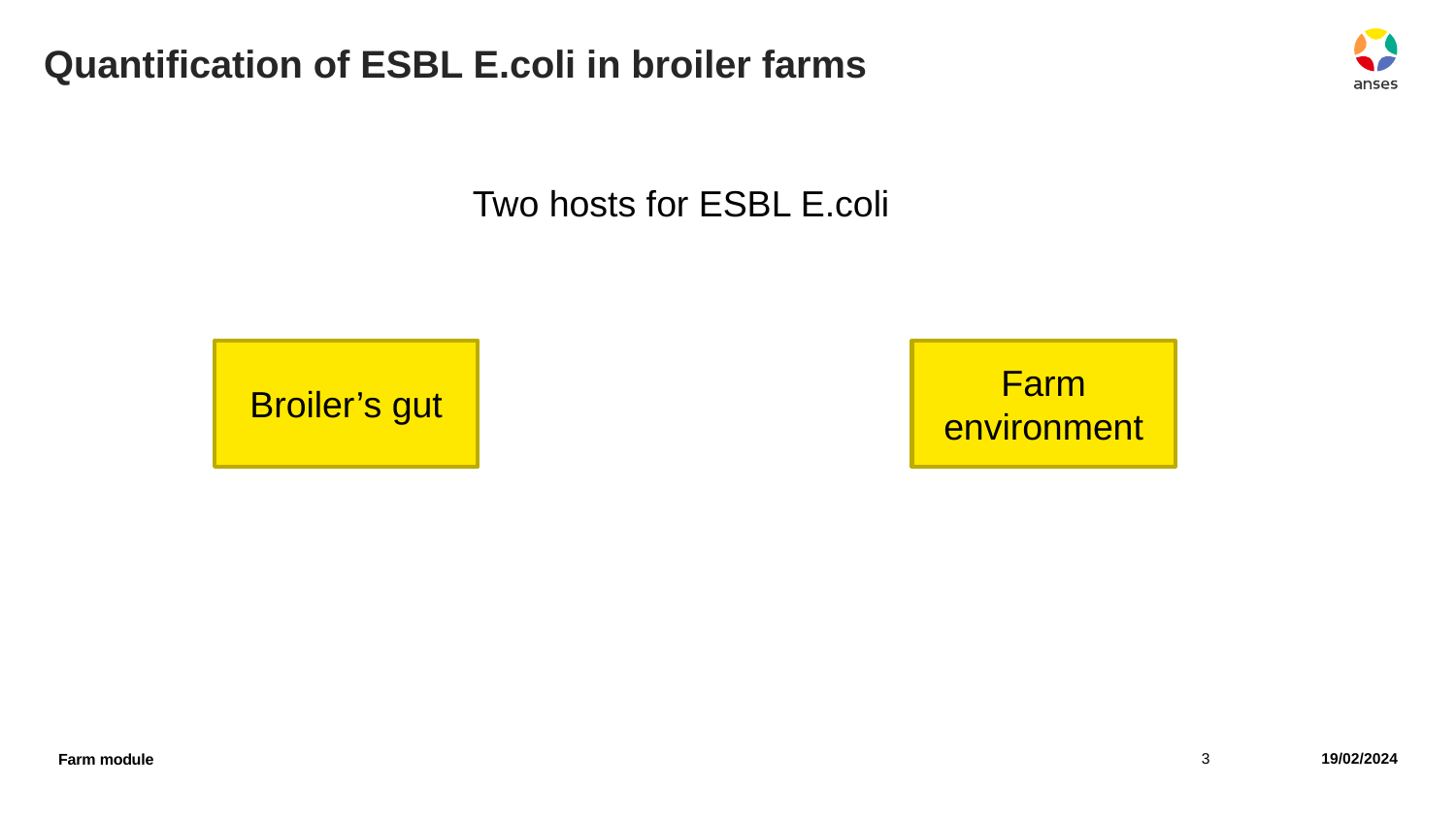

# Quantification of ESBL E.coli in broiler farms
Two hosts for ESBL E.coli
Broiler’s gut
Farm environment
3
19/02/2024
Farm module